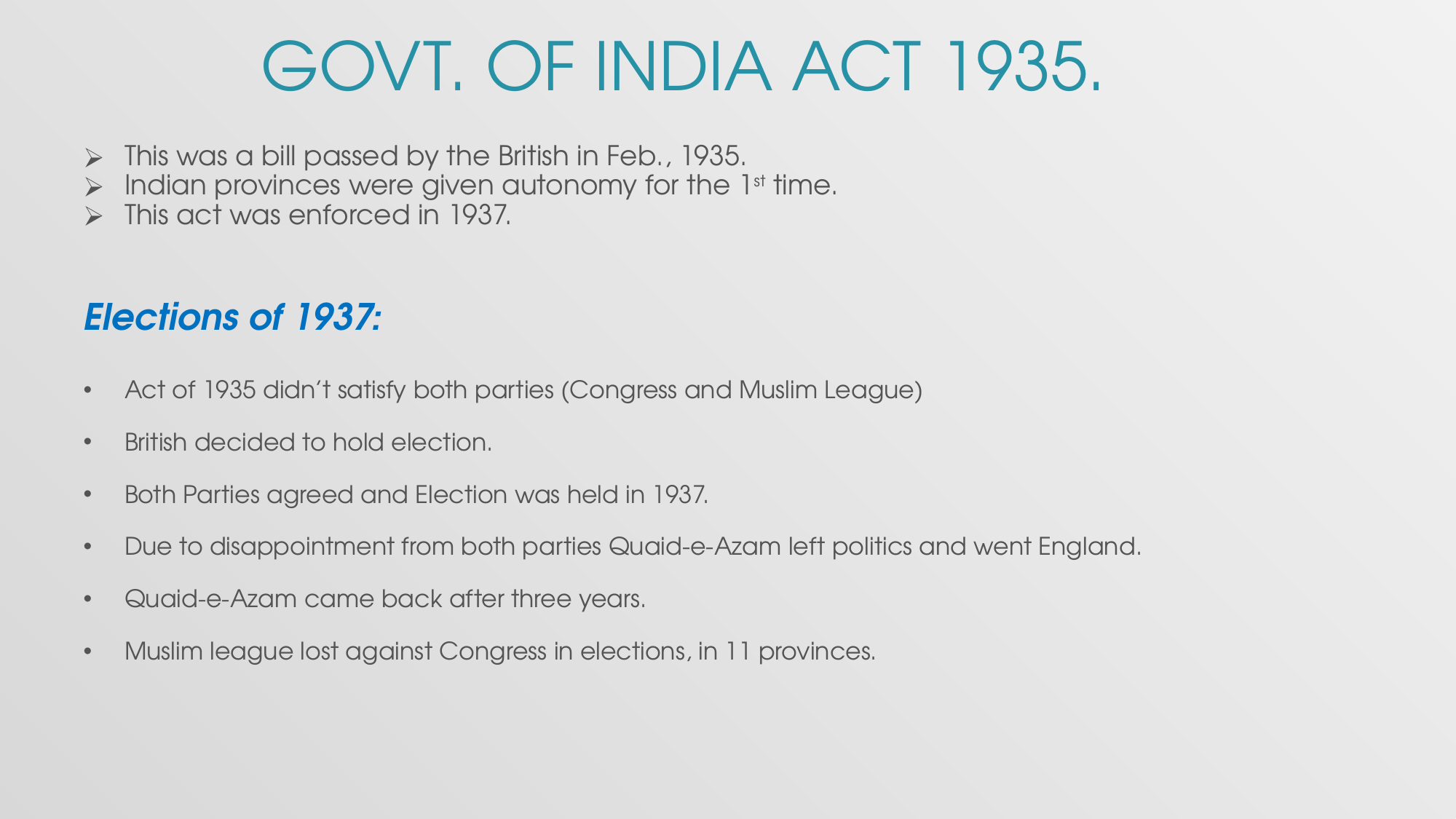

GOVT. OF INDIA ACT 1935.
This was a bill passed by the British in Feb., 1935.
Indian provinces were given autonomy for the 1st time.
This act was enforced in 1937.

Elections of 1937:

Act of 1935 didn’t satisfy both parties (Congress and Muslim League)

British decided to hold election.

Both Parties agreed and Election was held in 1937.

Due to disappointment from both parties Quaid-e-Azam left politics and went England.

Quaid-e-Azam came back after three years.

Muslim league lost against Congress in elections, in 11 provinces.